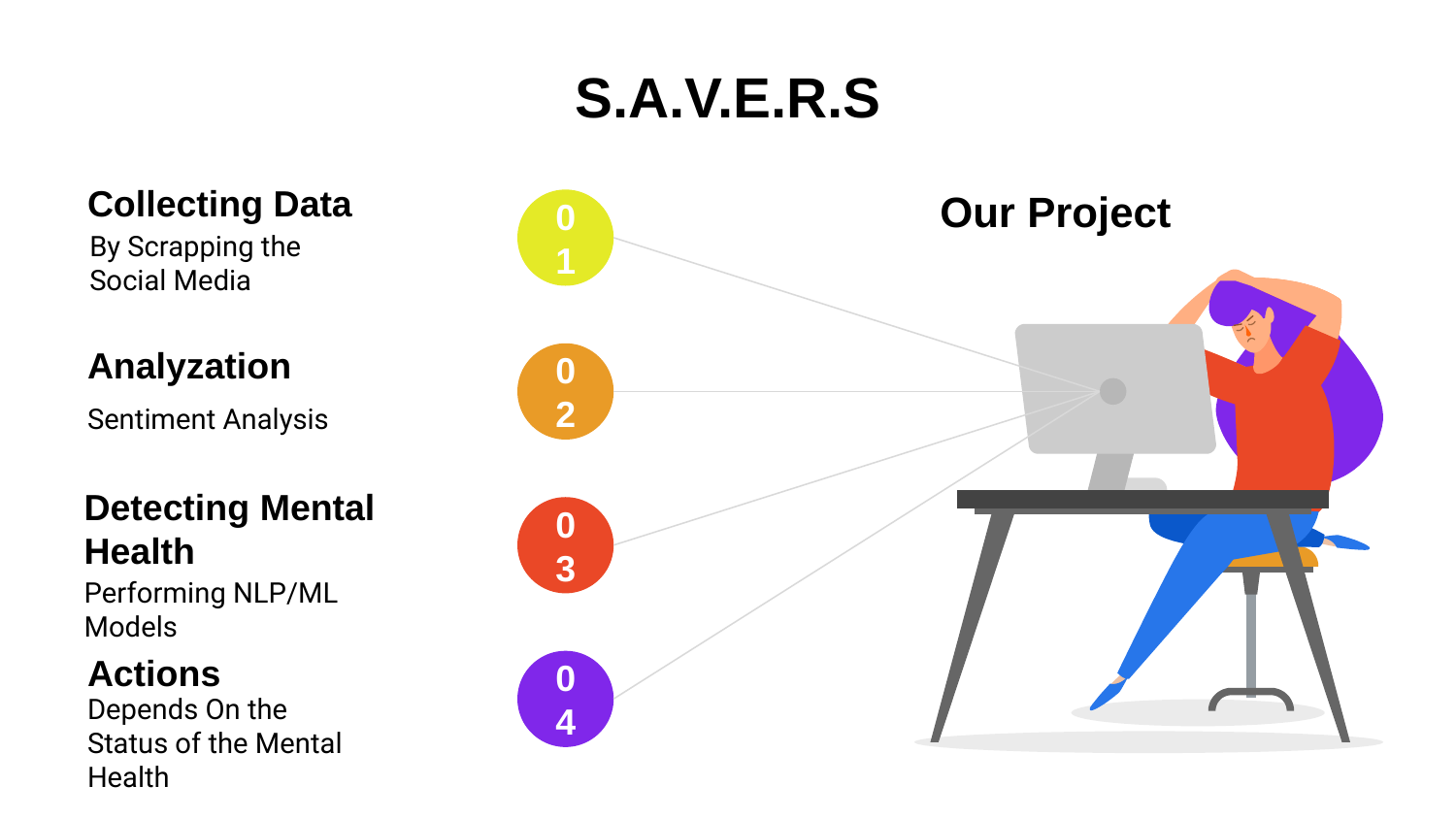

# S.A.V.E.R.S
Our Project
Collecting Data
01
By Scrapping the Social Media

Analyzation
02
Sentiment Analysis

03
Detecting Mental Health

Performing NLP/ML Models
Actions
04
Depends On the Status of the Mental Health